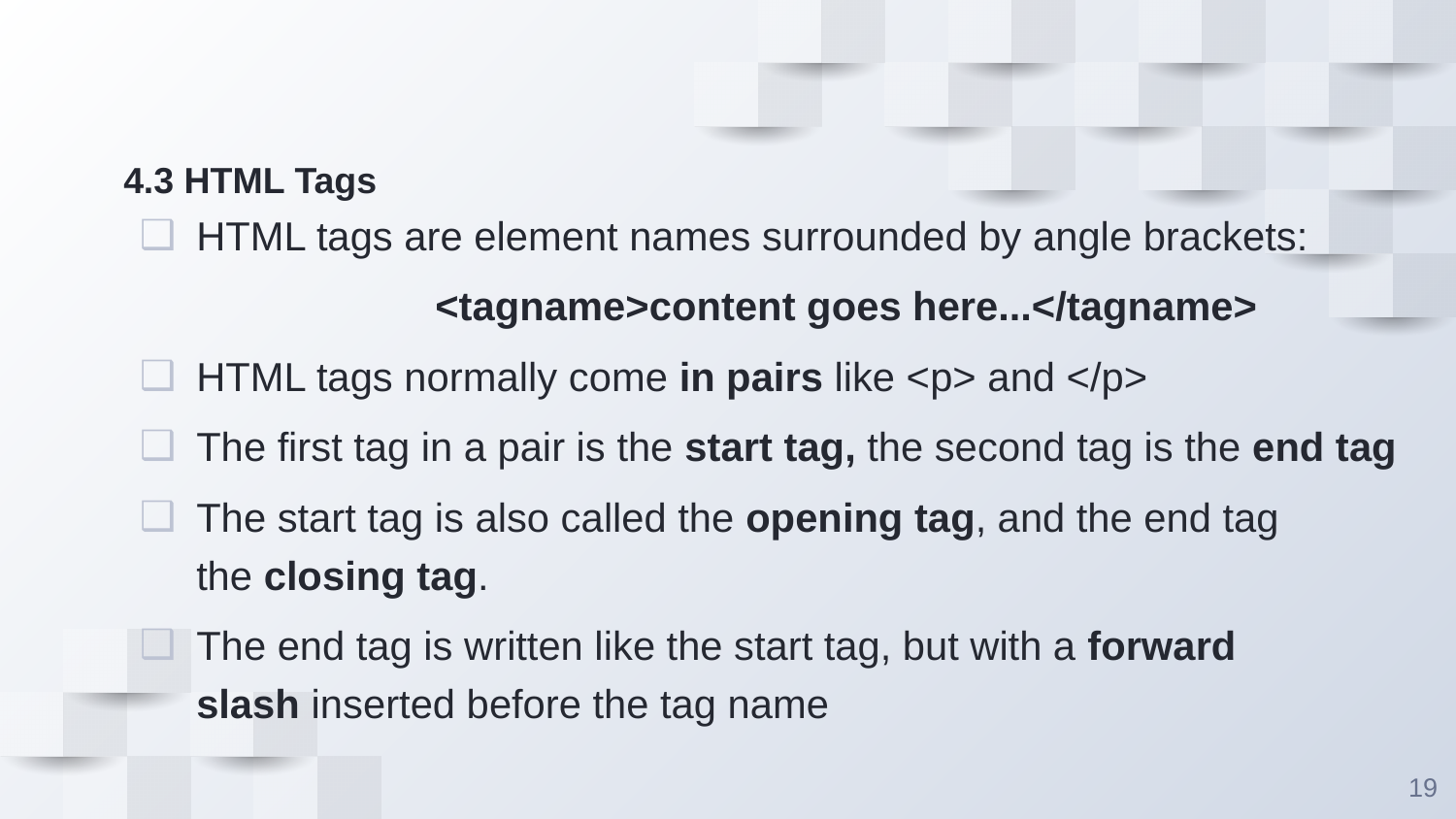

# 4.3 HTML Tags
HTML tags are element names surrounded by angle brackets:
	<tagname>content goes here...</tagname>
HTML tags normally come in pairs like <p> and </p>
The first tag in a pair is the start tag, the second tag is the end tag
The start tag is also called the opening tag, and the end tag the closing tag.
The end tag is written like the start tag, but with a forward slash inserted before the tag name

19